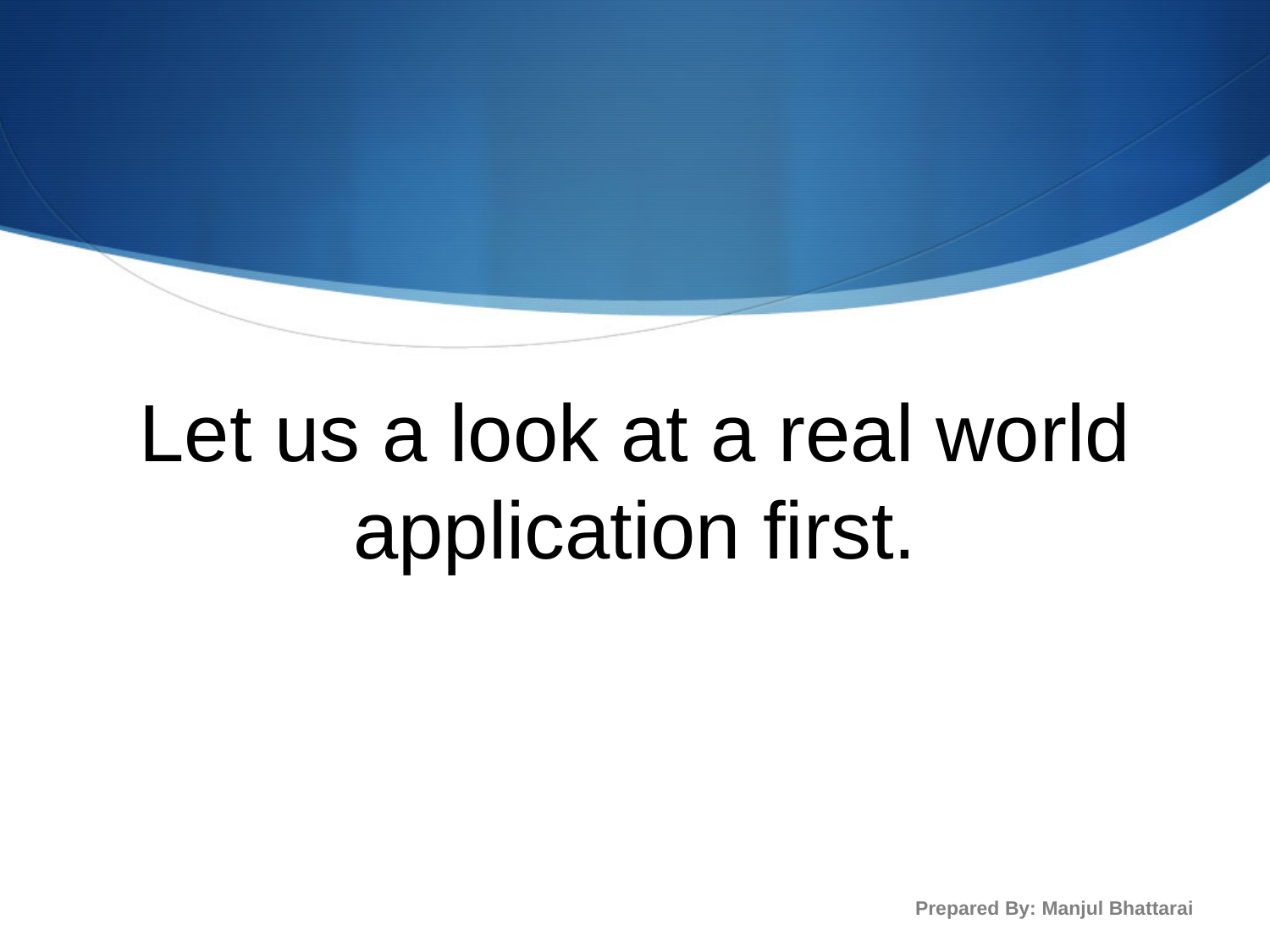

# Let us a look at a real world application first.
Prepared By: Manjul Bhattarai